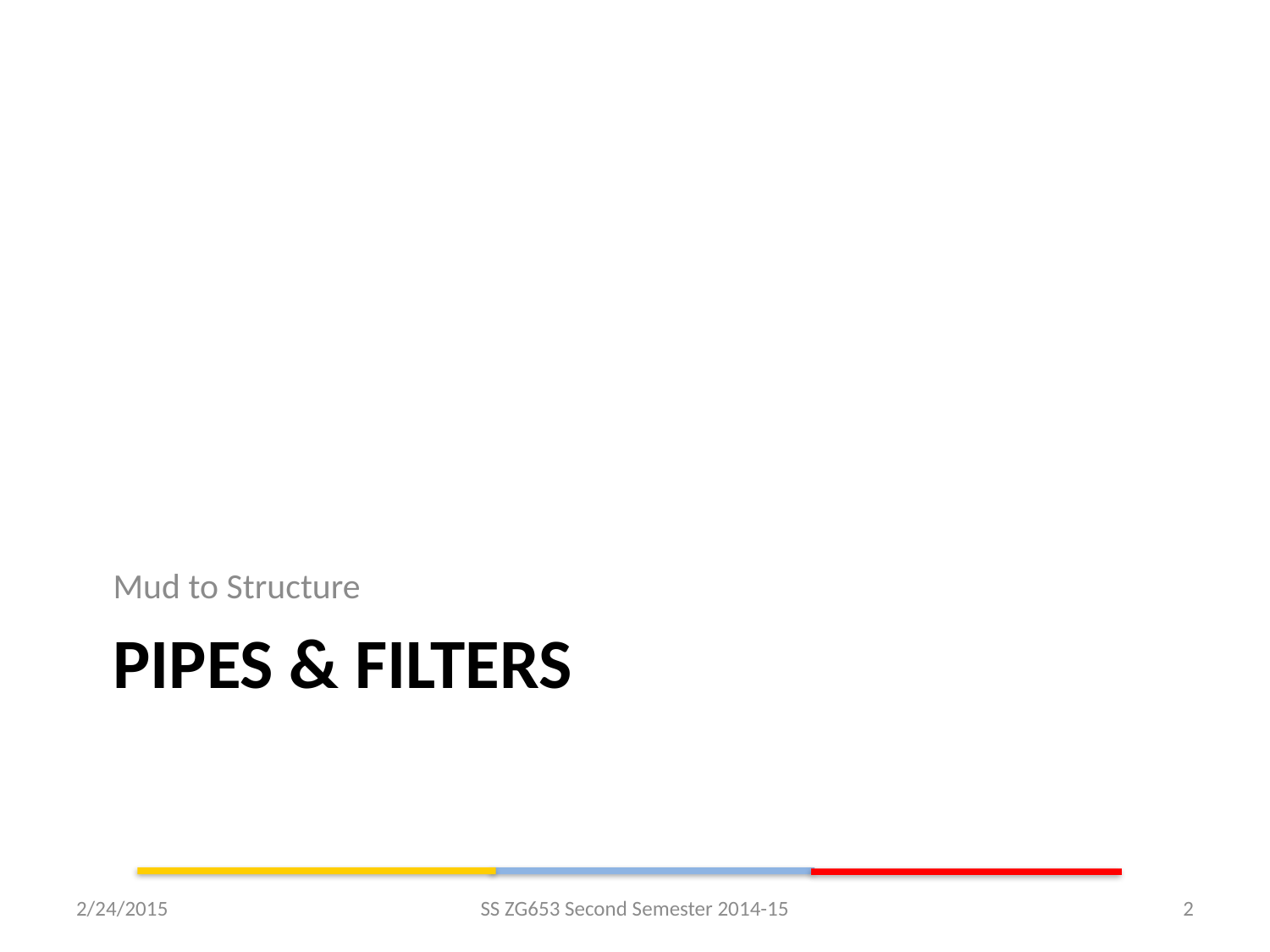

Mud to Structure
# Pipes & filters
2/24/2015
SS ZG653 Second Semester 2014-15
2